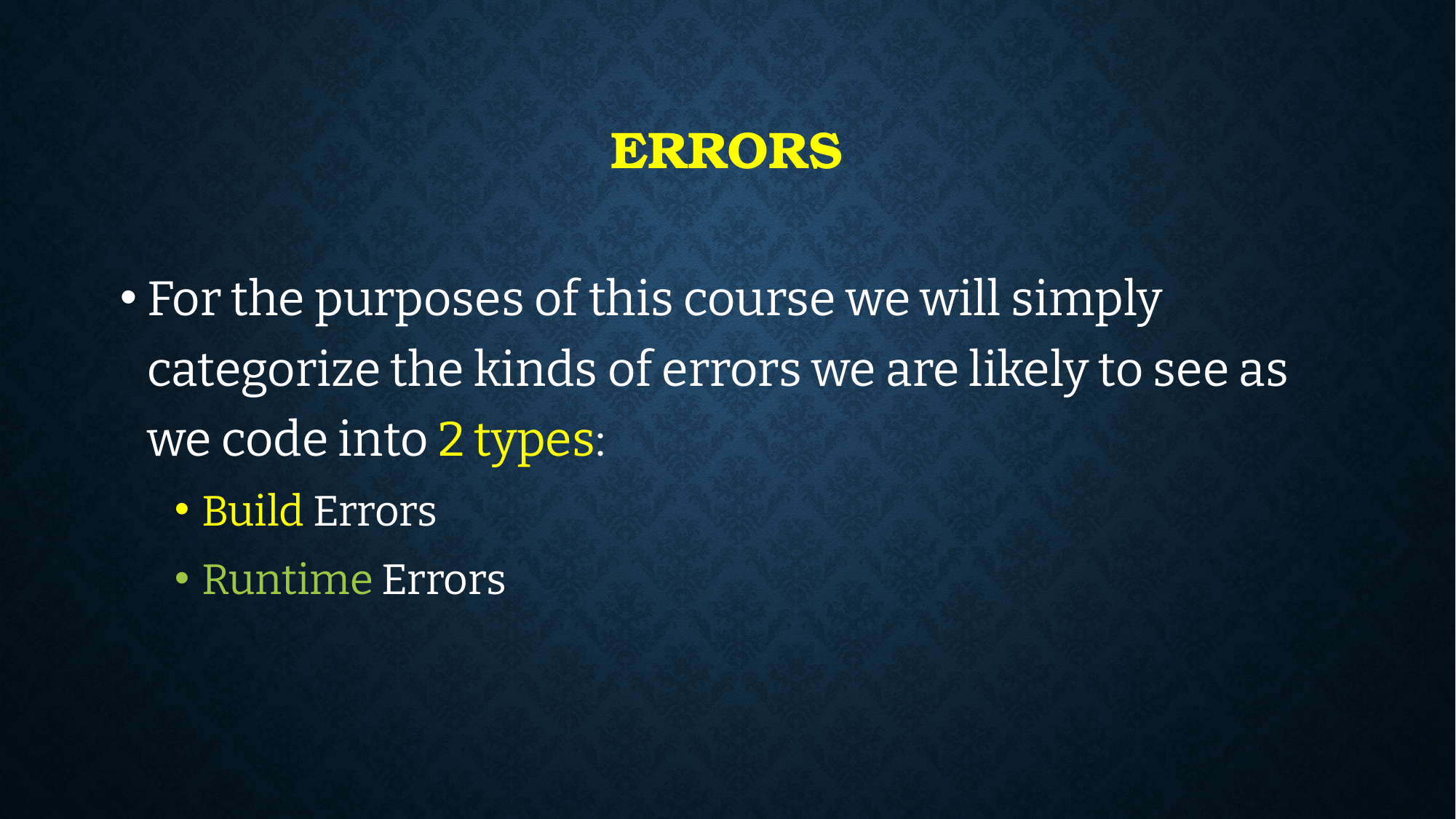

# Errors
For the purposes of this course we will simply categorize the kinds of errors we are likely to see as we code into 2 types:
Build Errors
Runtime Errors